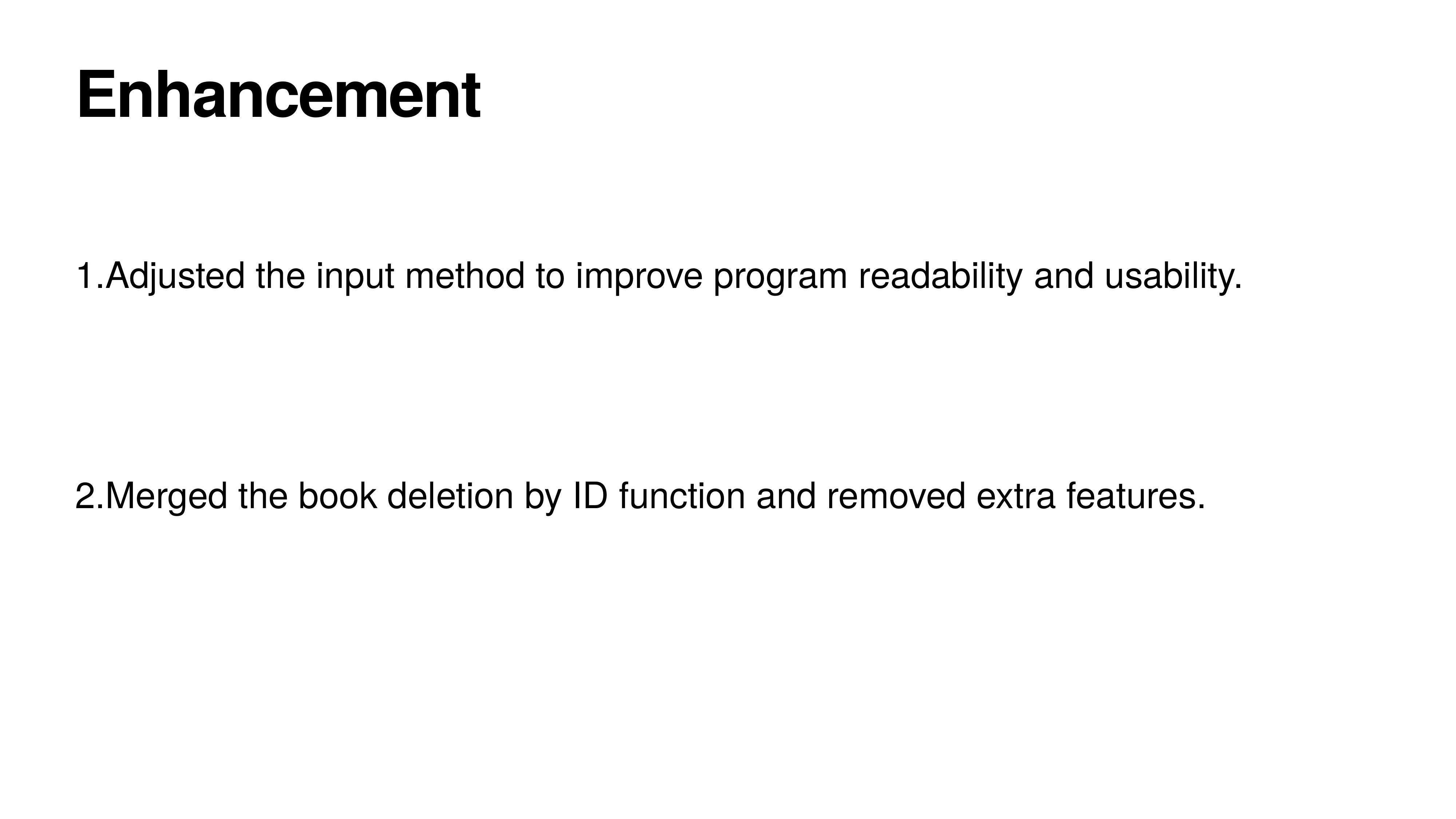

# Enhancement

1.Adjusted the input method to improve program readability and usability.

2.Merged the book deletion by ID function and removed extra features.